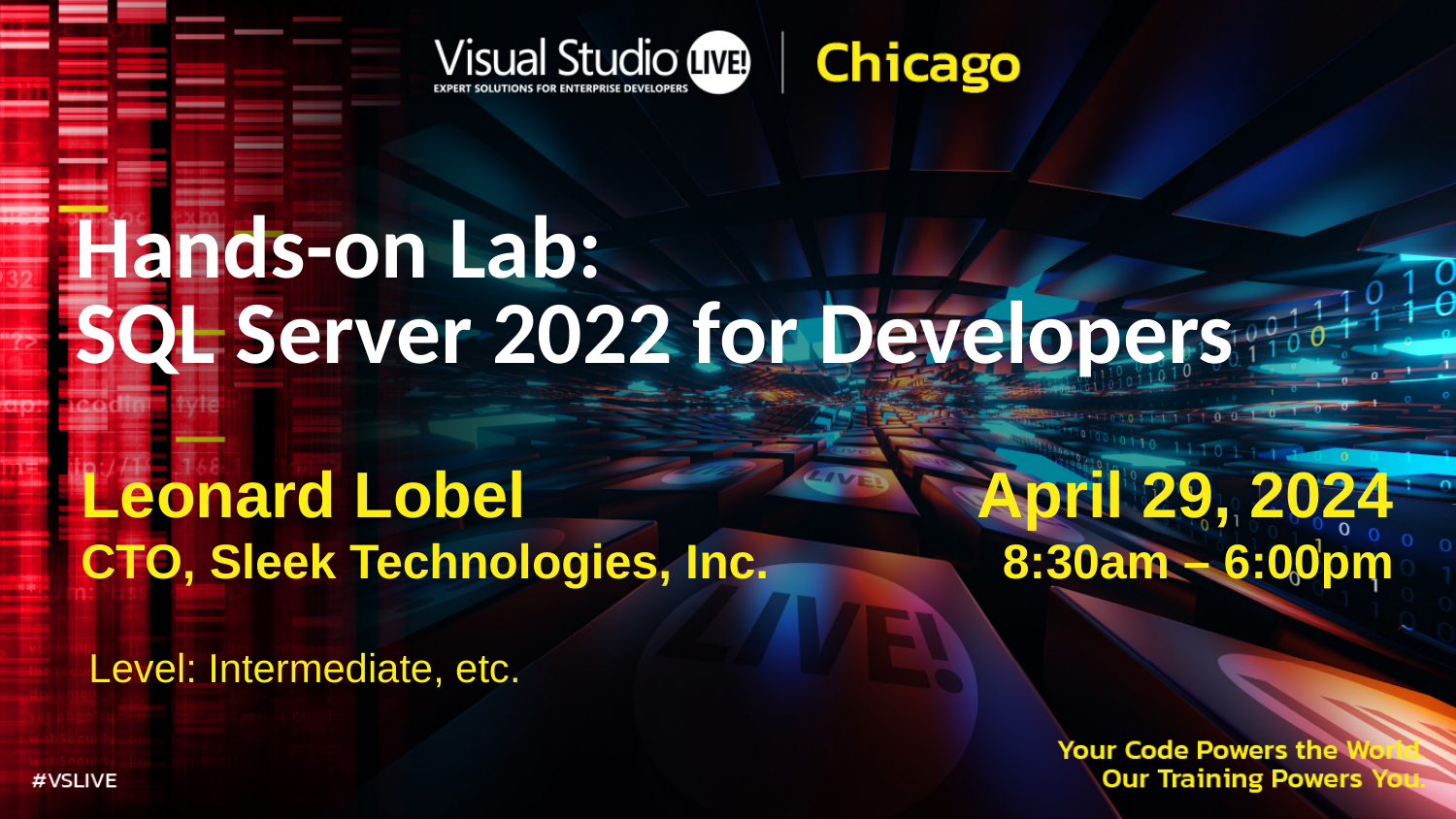

Hands-on Lab:
SQL Server 2022 for Developers
Leonard Lobel
CTO, Sleek Technologies, Inc.

April 29, 2024
8:30am – 6:00pm

Level: Intermediate, etc.